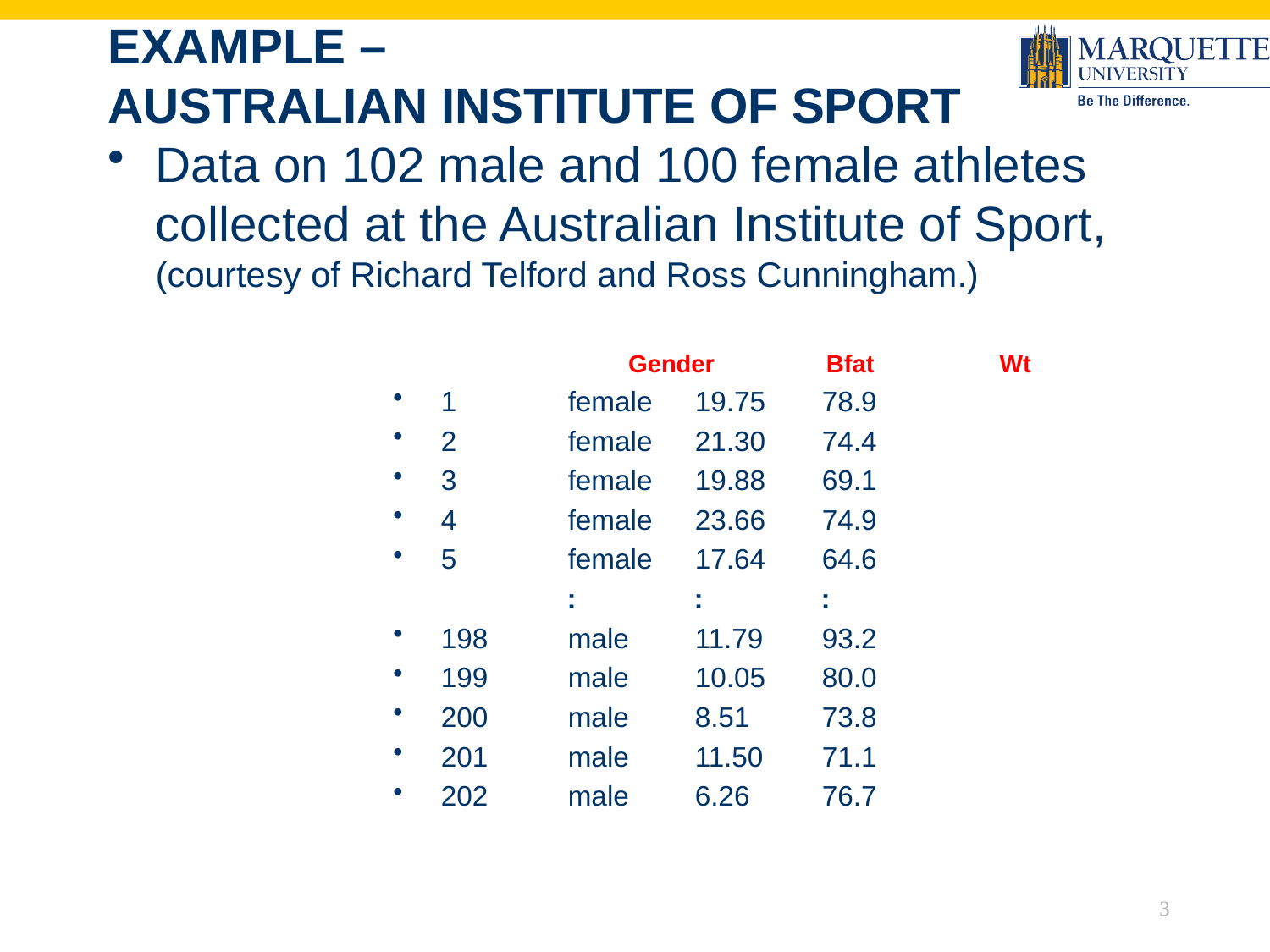

# Example – Australian Institute of Sport
Data on 102 male and 100 female athletes collected at the Australian Institute of Sport, (courtesy of Richard Telford and Ross Cunningham.)

			            Gender                Bfat                  Wt
1	female	19.75	78.9
2	female	21.30	74.4
3	female	19.88	69.1
4	female	23.66	74.9
5	female	17.64	64.6
	:	:	:
198	male	11.79	93.2
199	male	10.05	80.0
200	male	8.51	73.8
201	male	11.50	71.1
202	male	6.26	76.7
3